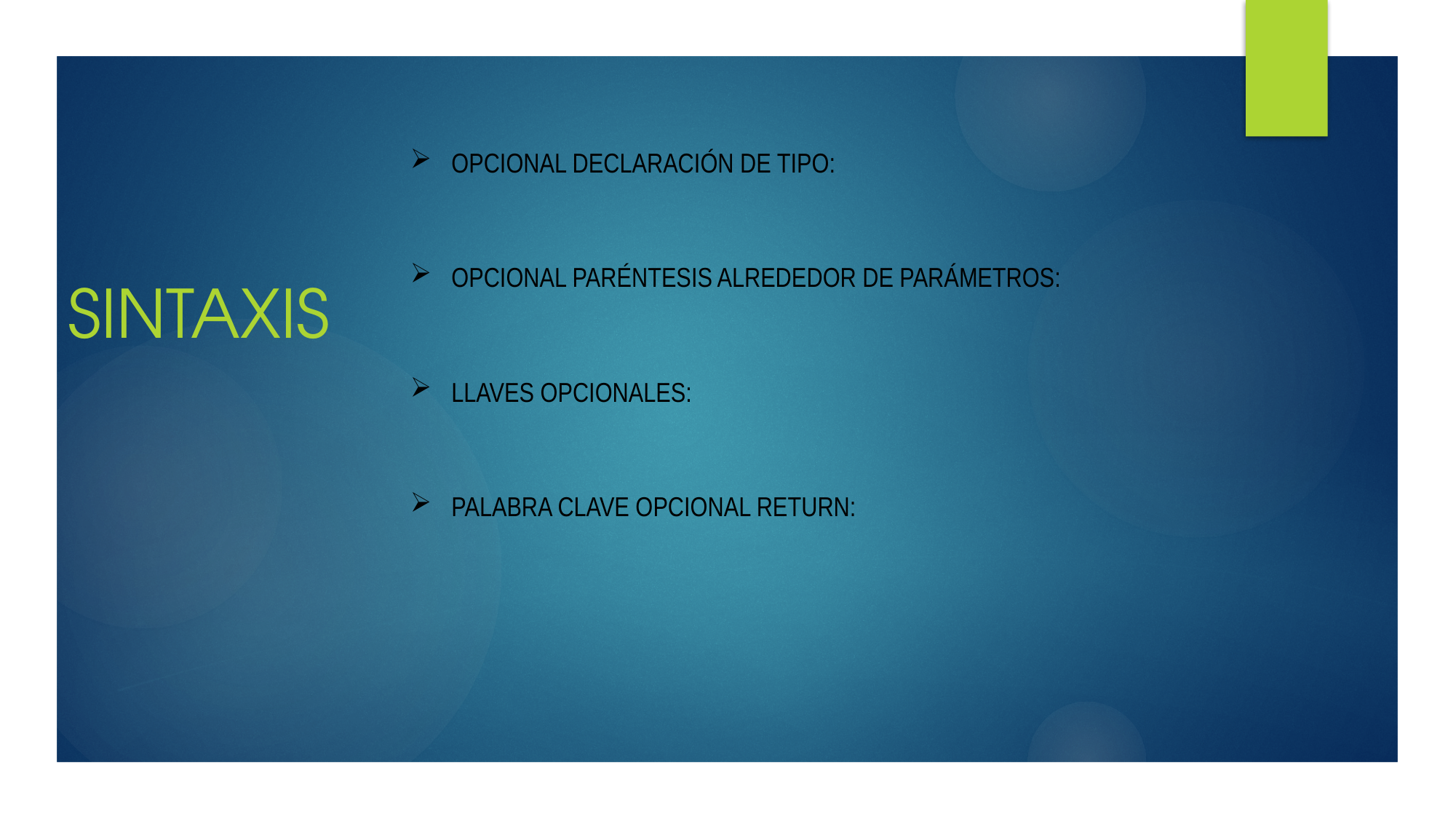

OPCIONAL DECLARACIÓN DE TIPO:
OPCIONAL PARÉNTESIS ALREDEDOR DE PARÁMETROS:
SINTAXIS
LLAVES OPCIONALES:
PALABRA CLAVE OPCIONAL RETURN: